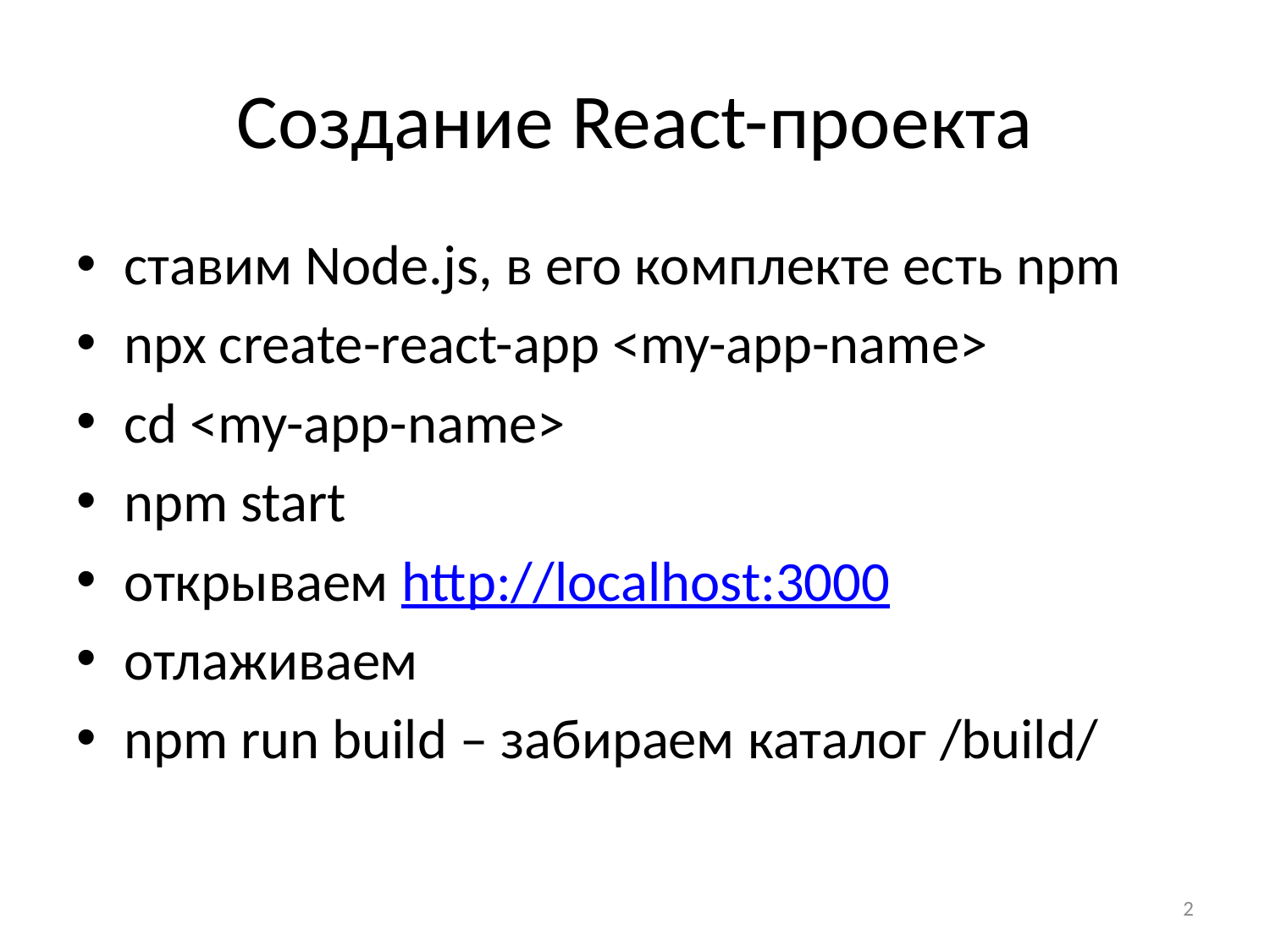

# Создание React-проекта
ставим Node.js, в его комплекте есть npm
npx create-react-app <my-app-name>
cd <my-app-name>
npm start
открываем http://localhost:3000
отлаживаем
npm run build – забираем каталог /build/

2